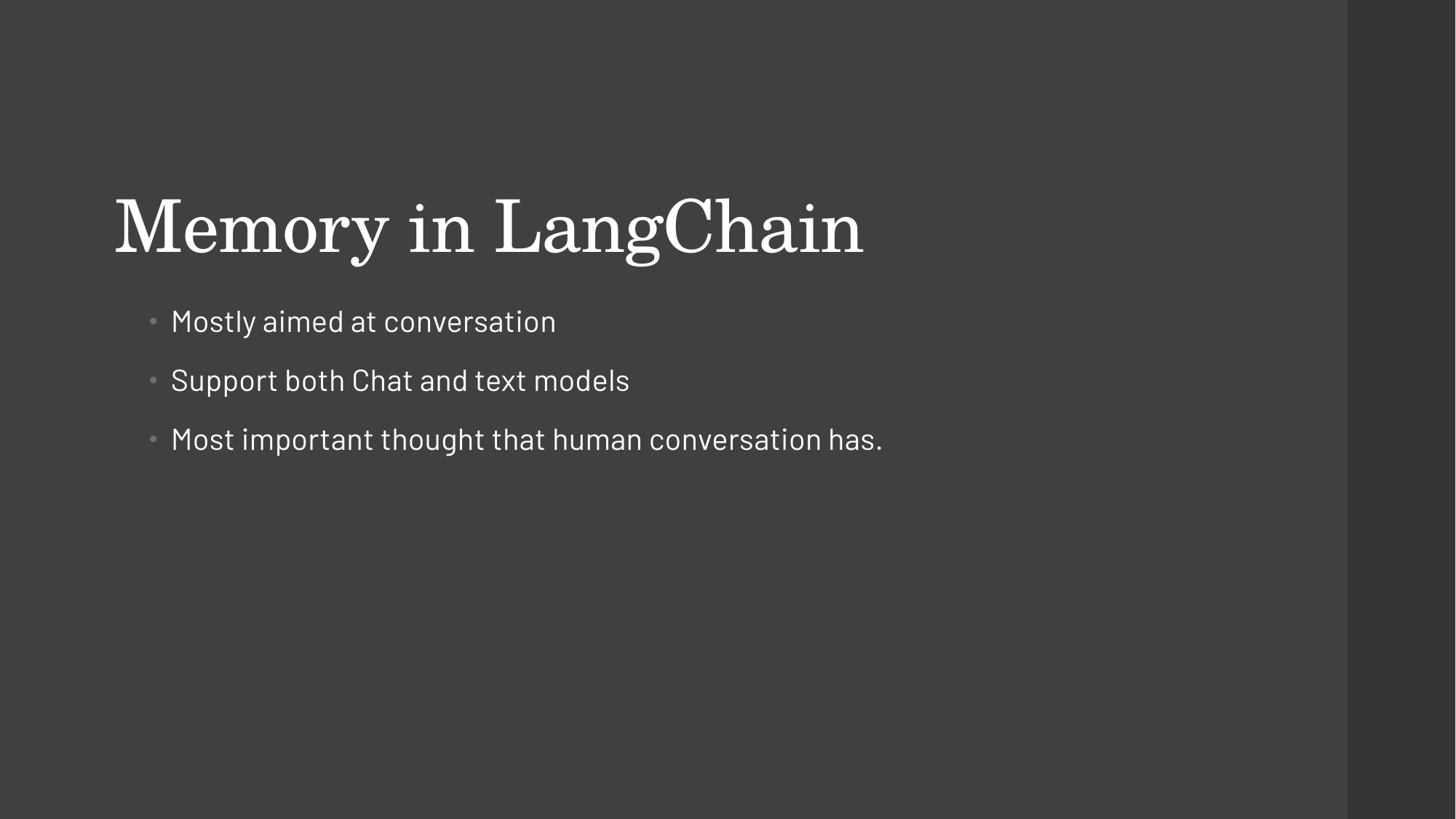

# Memory in LangChain
Mostly aimed at conversation
Support both Chat and text models
Most important thought that human conversation has.